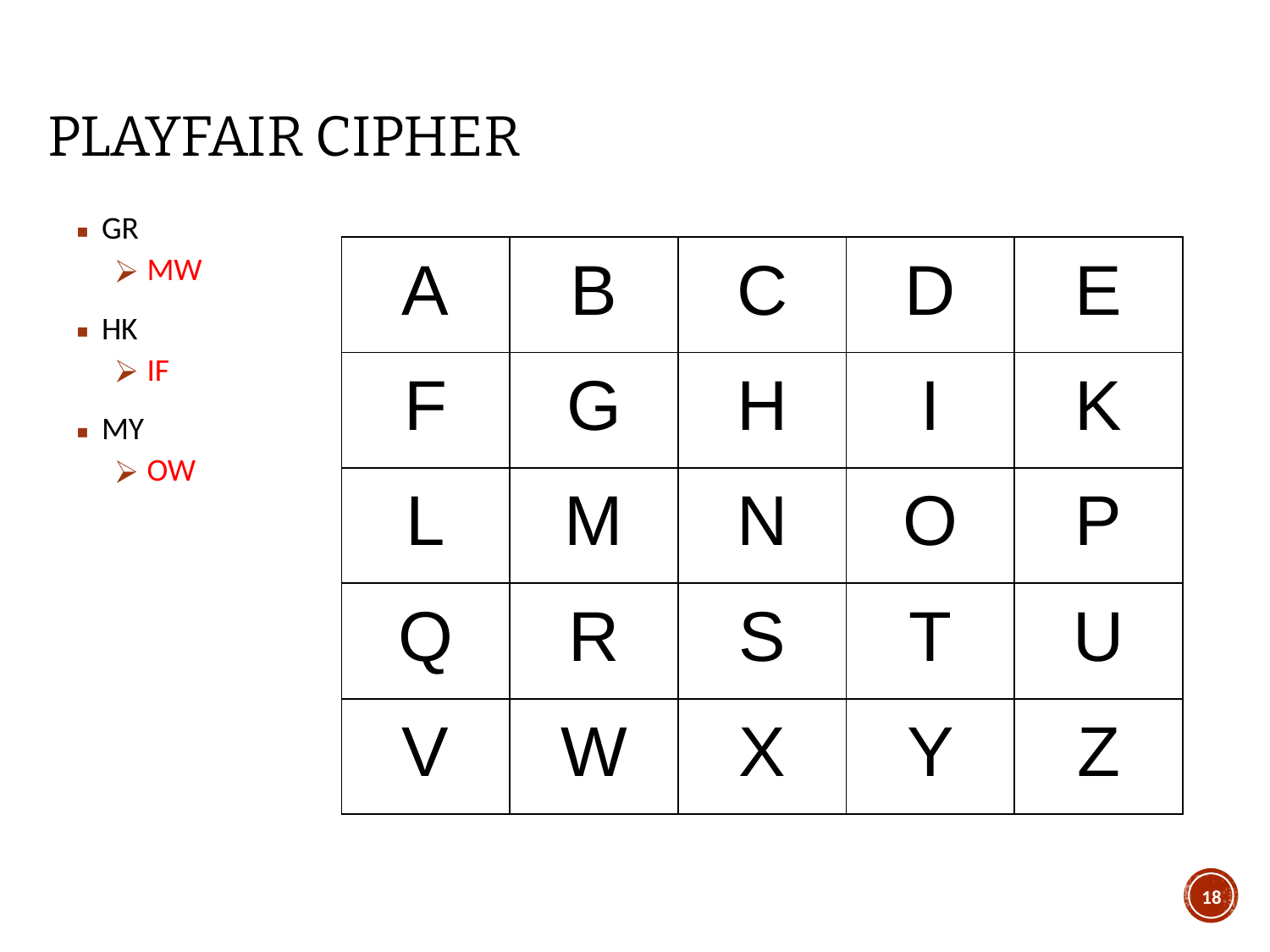

# PLAYFAIR CIPHER
GR
 MW
HK
 IF
MY
 OW
| A | B | C | D | E |
| --- | --- | --- | --- | --- |
| F | G | H | I | K |
| L | M | N | O | P |
| Q | R | S | T | U |
| V | W | X | Y | Z |
18